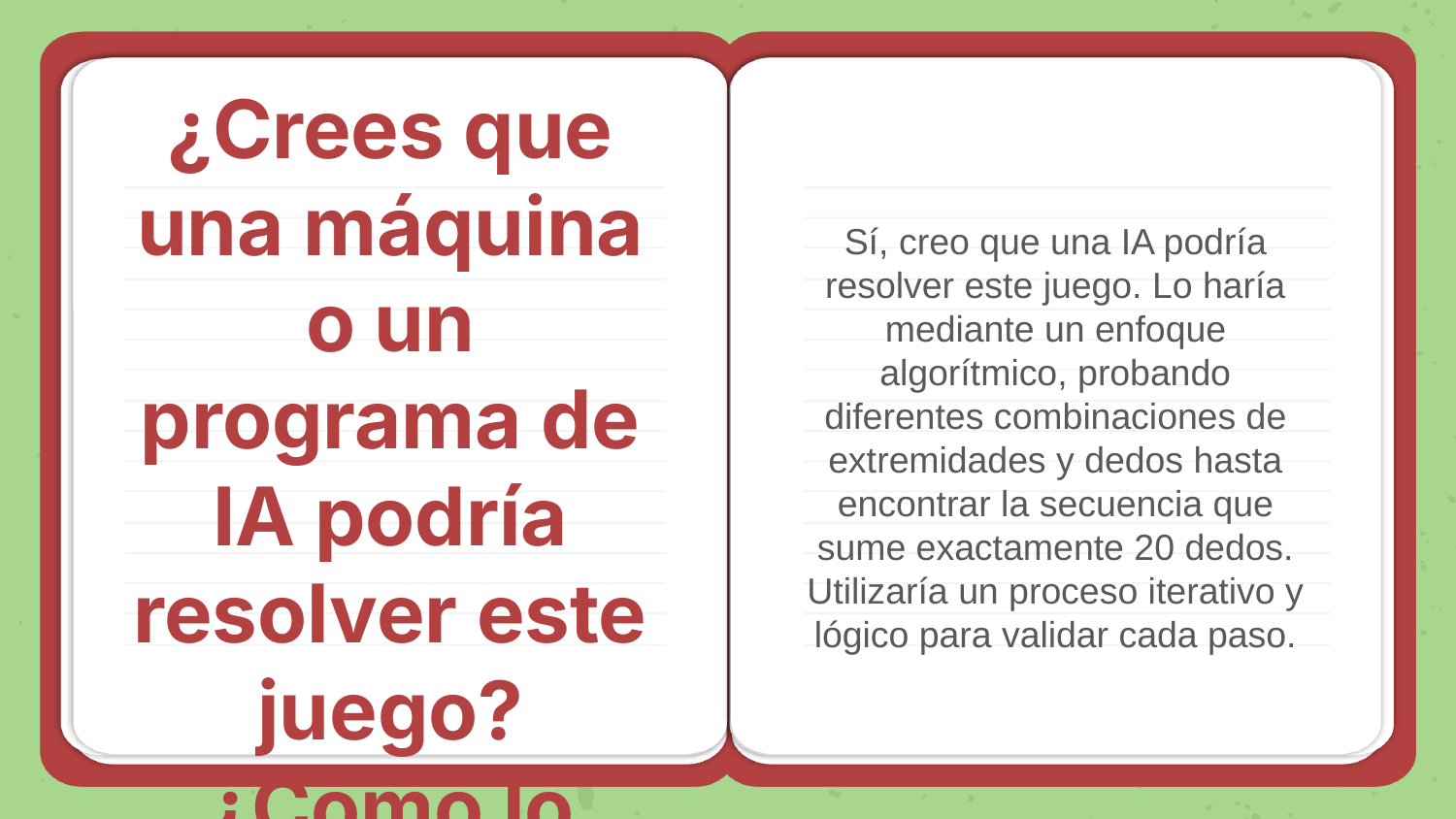

¿Crees que una máquina o un programa de IA podría resolver este juego? ¿Cómo lo haría?
Sí, creo que una IA podría resolver este juego. Lo haría mediante un enfoque algorítmico, probando diferentes combinaciones de extremidades y dedos hasta encontrar la secuencia que sume exactamente 20 dedos. Utilizaría un proceso iterativo y lógico para validar cada paso.